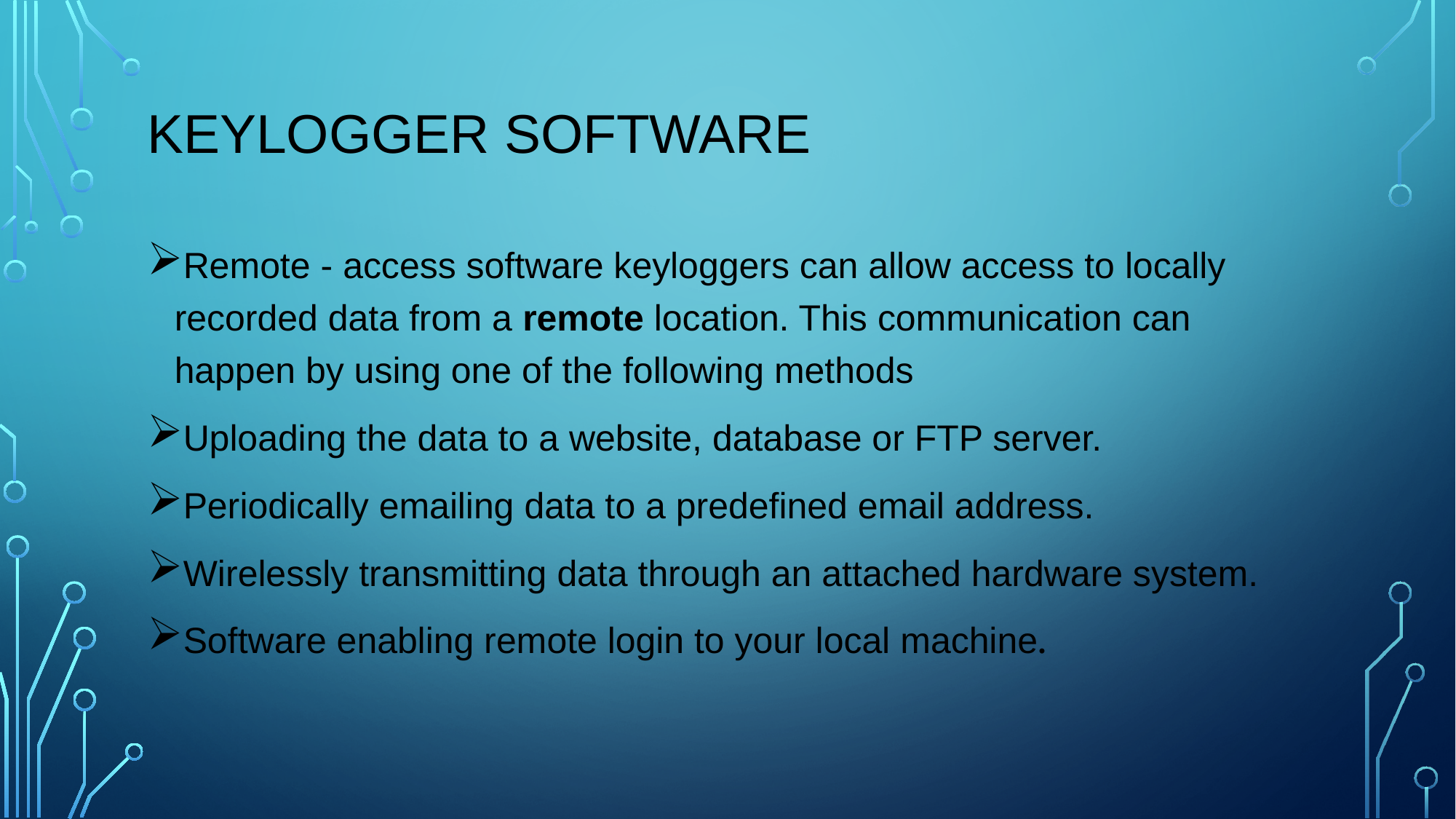

# Keylogger software
Remote - access software keyloggers can allow access to locally recorded data from a remote location. This communication can happen by using one of the following methods
Uploading the data to a website, database or FTP server.
Periodically emailing data to a predefined email address.
Wirelessly transmitting data through an attached hardware system.
Software enabling remote login to your local machine.